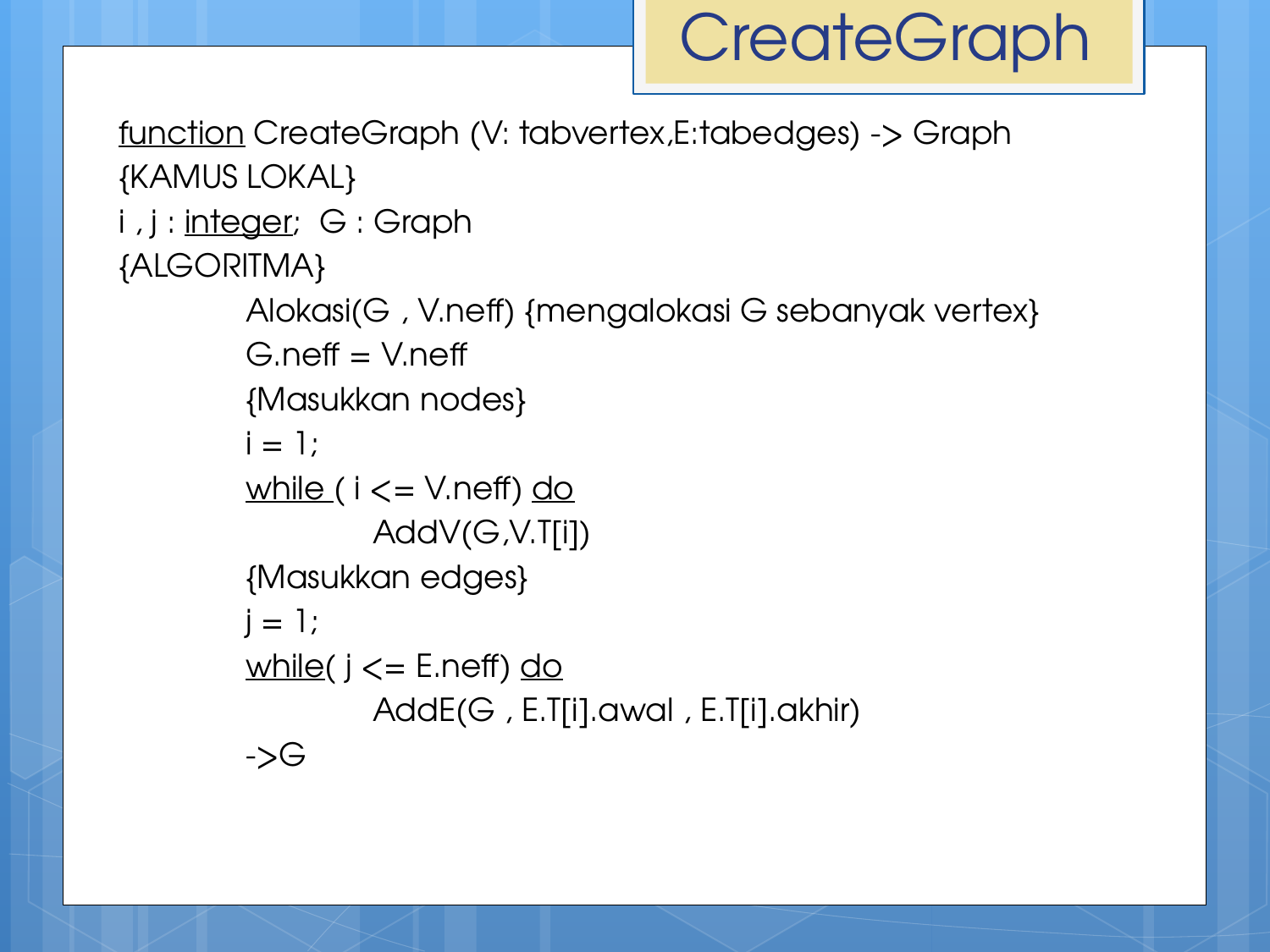

# CreateGraph
function CreateGraph (V: tabvertex,E:tabedges) -> Graph
{KAMUS LOKAL}
i , j : integer;  G : Graph
{ALGORITMA}
	Alokasi(G , V.neff) {mengalokasi G sebanyak vertex}
	G.neff = V.neff
	{Masukkan nodes}
	i = 1;
	while ( i <= V.neff) do
		AddV(G,V.T[i])
	{Masukkan edges}
	j = 1;
	while( j <= E.neff) do
		AddE(G , E.T[i].awal , E.T[i].akhir)
	->G